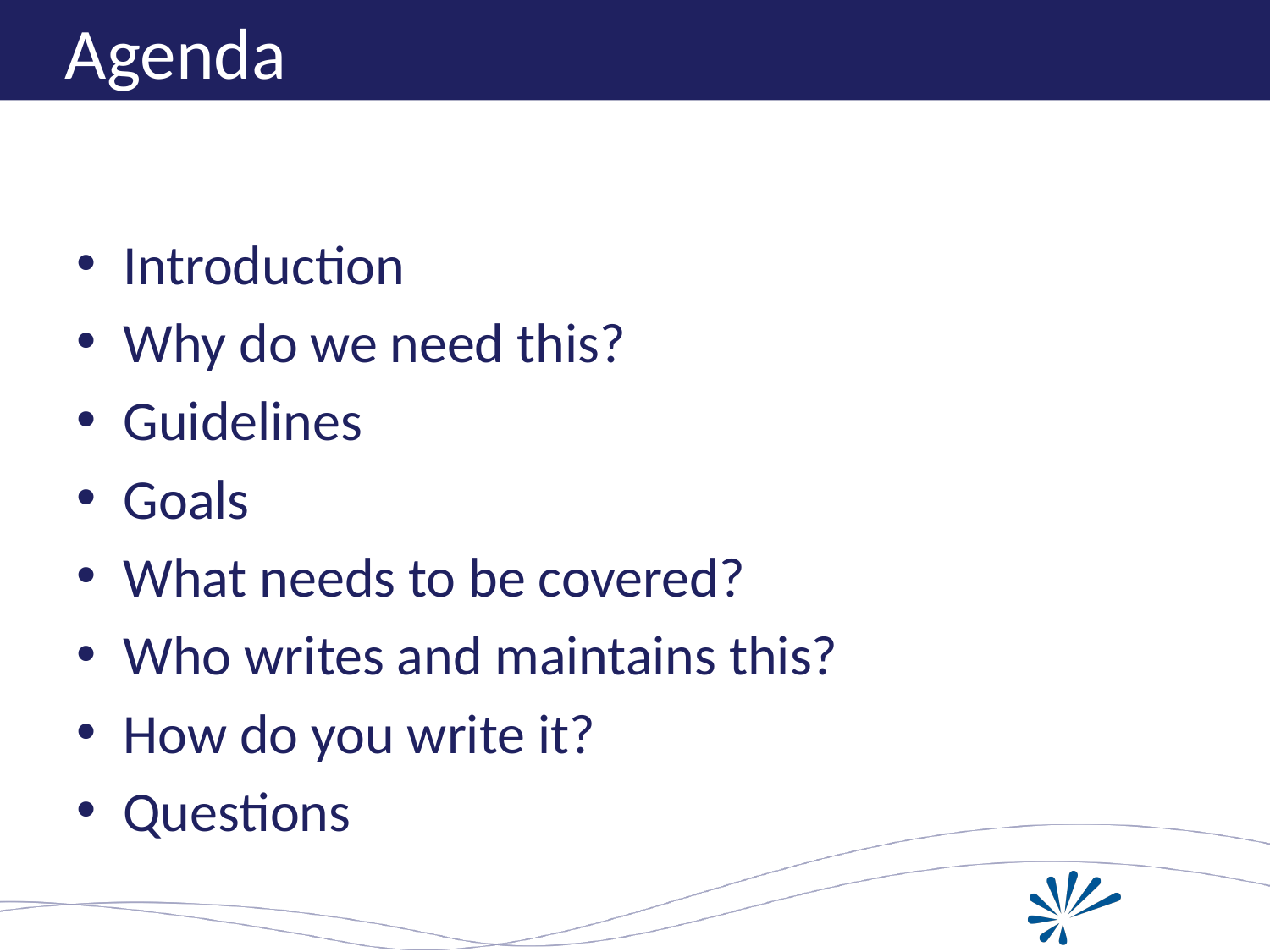

# Agenda
Introduction
Why do we need this?
Guidelines
Goals
What needs to be covered?
Who writes and maintains this?
How do you write it?
Questions